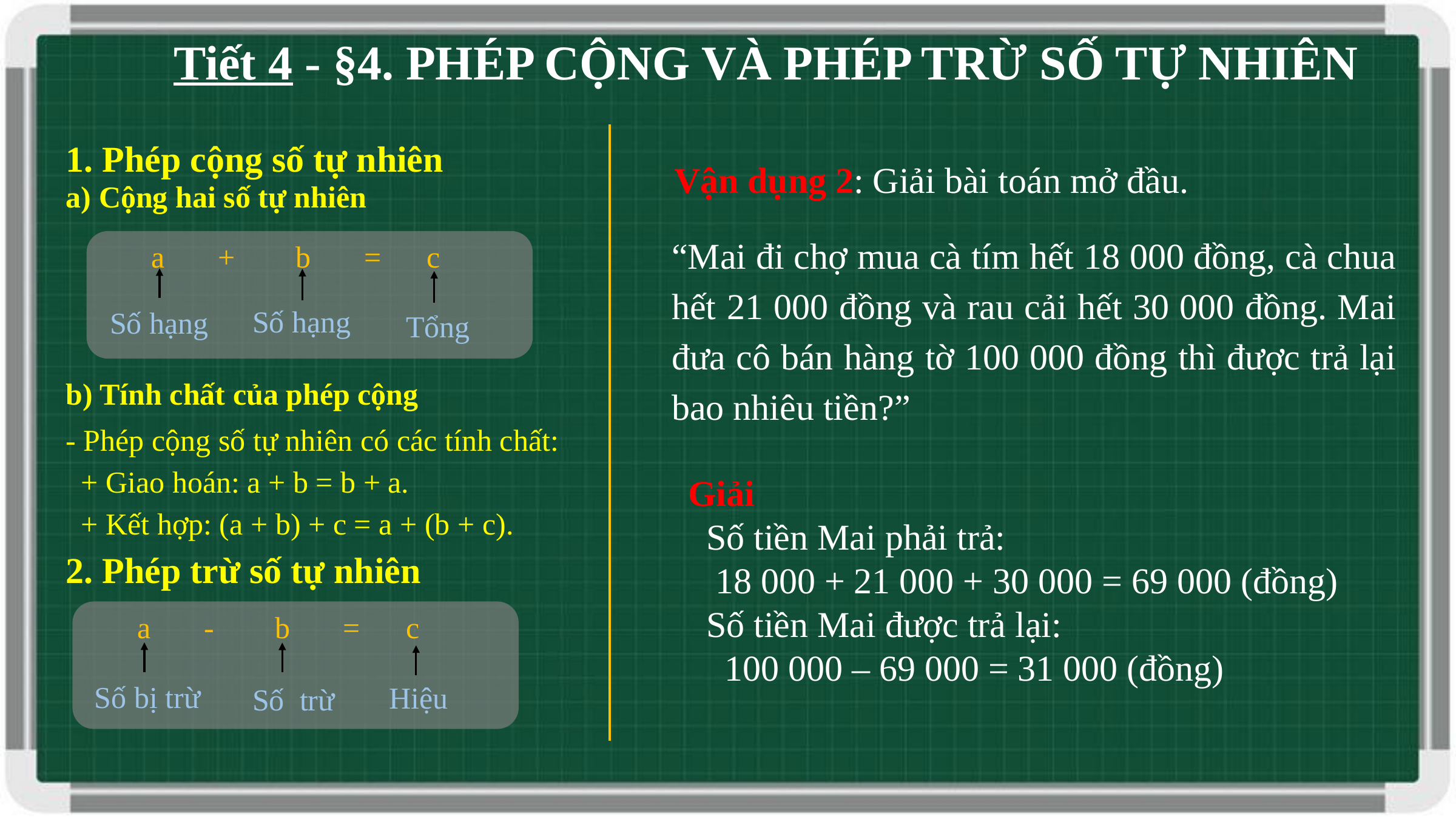

Tiết 4 - §4. PHÉP CỘNG VÀ PHÉP TRỪ SỐ TỰ NHIÊN
1. Phép cộng số tự nhiên
Vận dụng 2: Giải bài toán mở đầu.
a) Cộng hai số tự nhiên
“Mai đi chợ mua cà tím hết 18 000 đồng, cà chua hết 21 000 đồng và rau cải hết 30 000 đồng. Mai đưa cô bán hàng tờ 100 000 đồng thì được trả lại bao nhiêu tiền?”

a       +        b       =      c
Số hạng
Số hạng
Tổng
b) Tính chất của phép cộng
- Phép cộng số tự nhiên có các tính chất:
  + Giao hoán: a + b = b + a.
  + Kết hợp: (a + b) + c = a + (b + c).
Giải
  Số tiền Mai phải trả:
   18 000 + 21 000 + 30 000 = 69 000 (đồng)
  Số tiền Mai được trả lại:
    100 000 – 69 000 = 31 000 (đồng)

2. Phép trừ số tự nhiên

a       -        b       =      c
Số bị trừ
Số  trừ
Hiệu